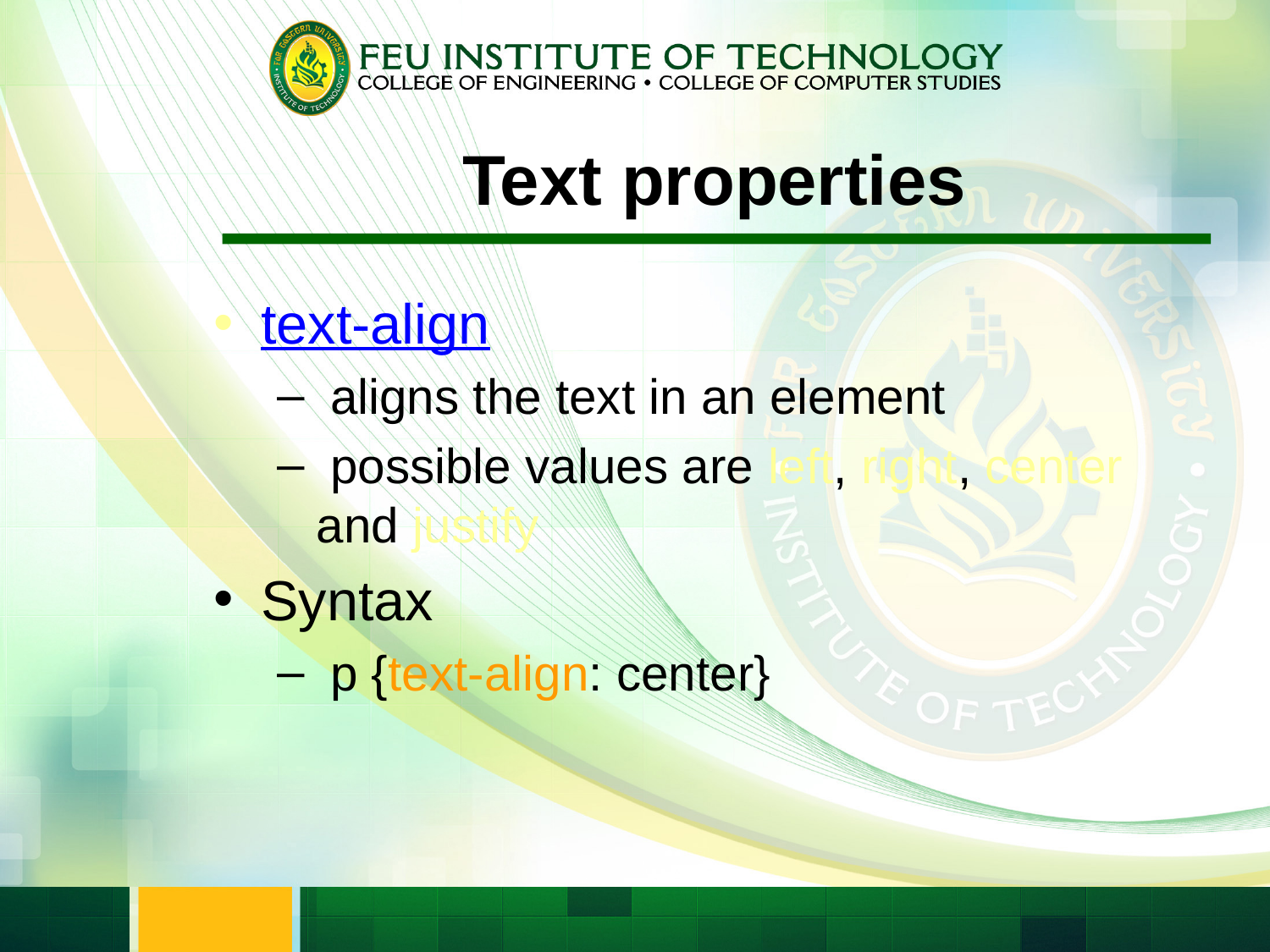

# Text properties

text-align
 aligns the text in an element
 possible values are left, right, center and justify
Syntax
 p {text-align: center}